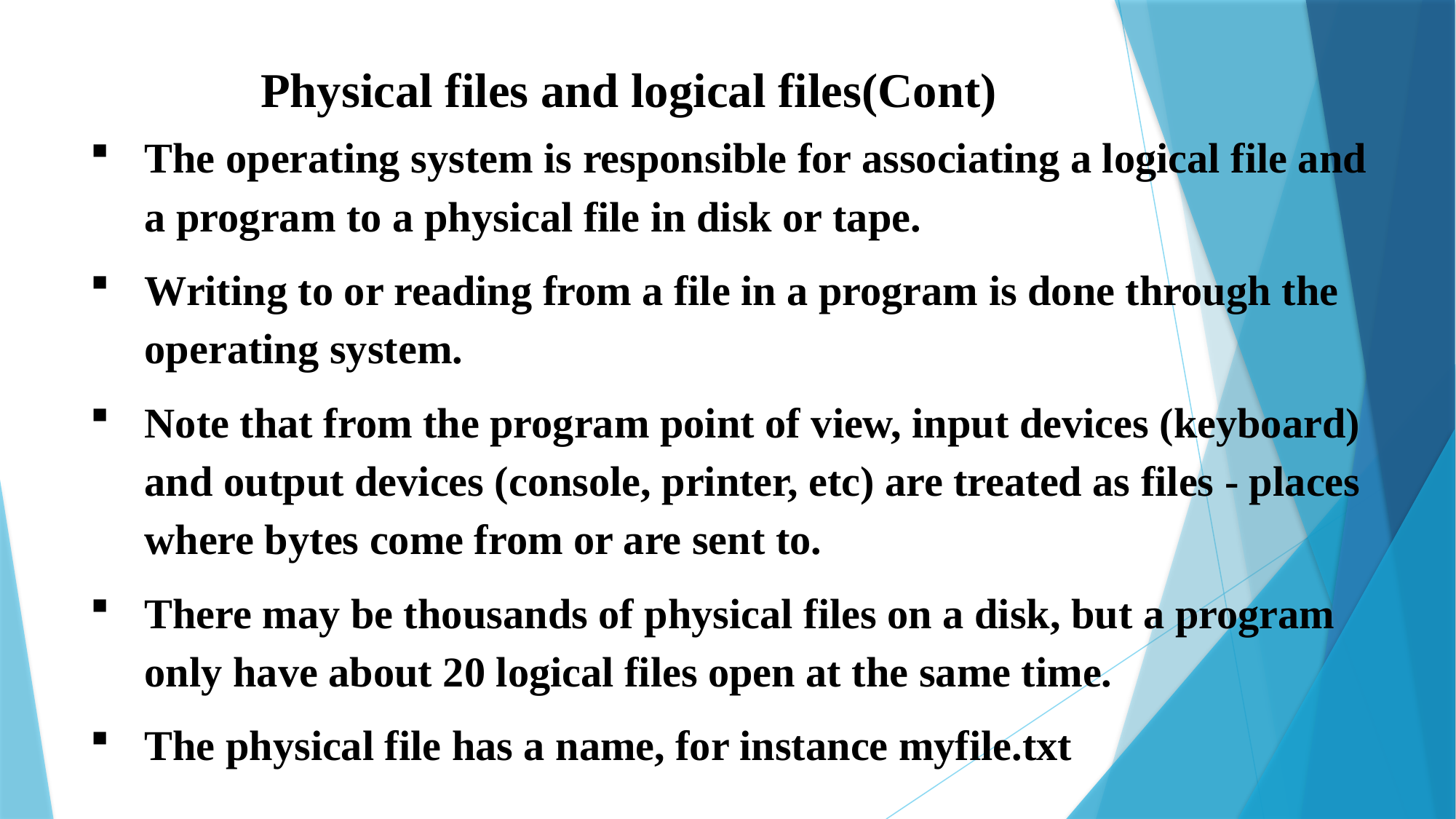

Physical files and logical files(Cont)
The operating system is responsible for associating a logical file and a program to a physical file in disk or tape.
Writing to or reading from a file in a program is done through the operating system.
Note that from the program point of view, input devices (keyboard) and output devices (console, printer, etc) are treated as files - places where bytes come from or are sent to.
There may be thousands of physical files on a disk, but a program only have about 20 logical files open at the same time.
The physical file has a name, for instance myfile.txt